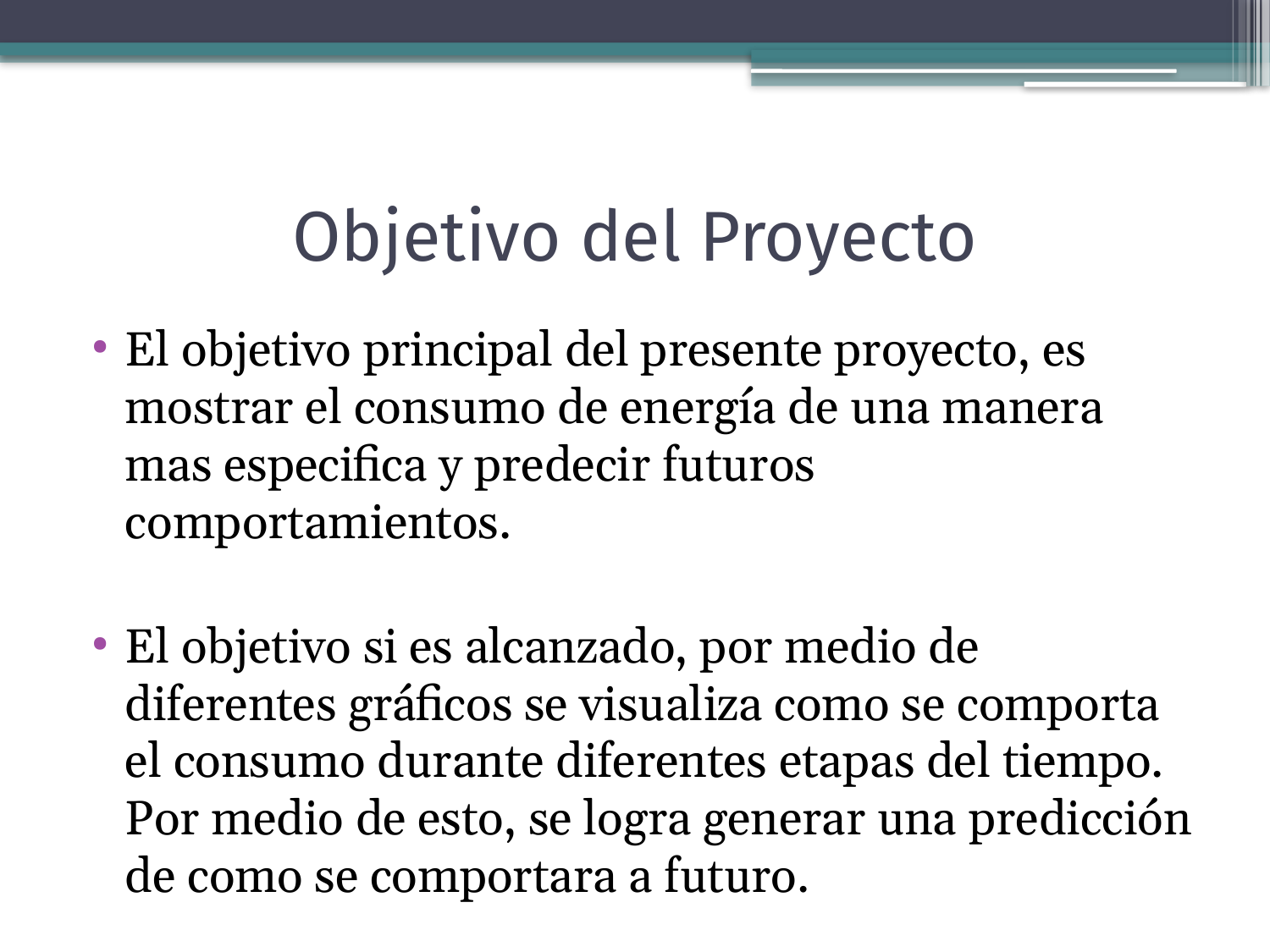

# Objetivo del Proyecto
El objetivo principal del presente proyecto, es mostrar el consumo de energía de una manera mas especifica y predecir futuros comportamientos.

El objetivo si es alcanzado, por medio de diferentes gráficos se visualiza como se comporta el consumo durante diferentes etapas del tiempo. Por medio de esto, se logra generar una predicción de como se comportara a futuro.